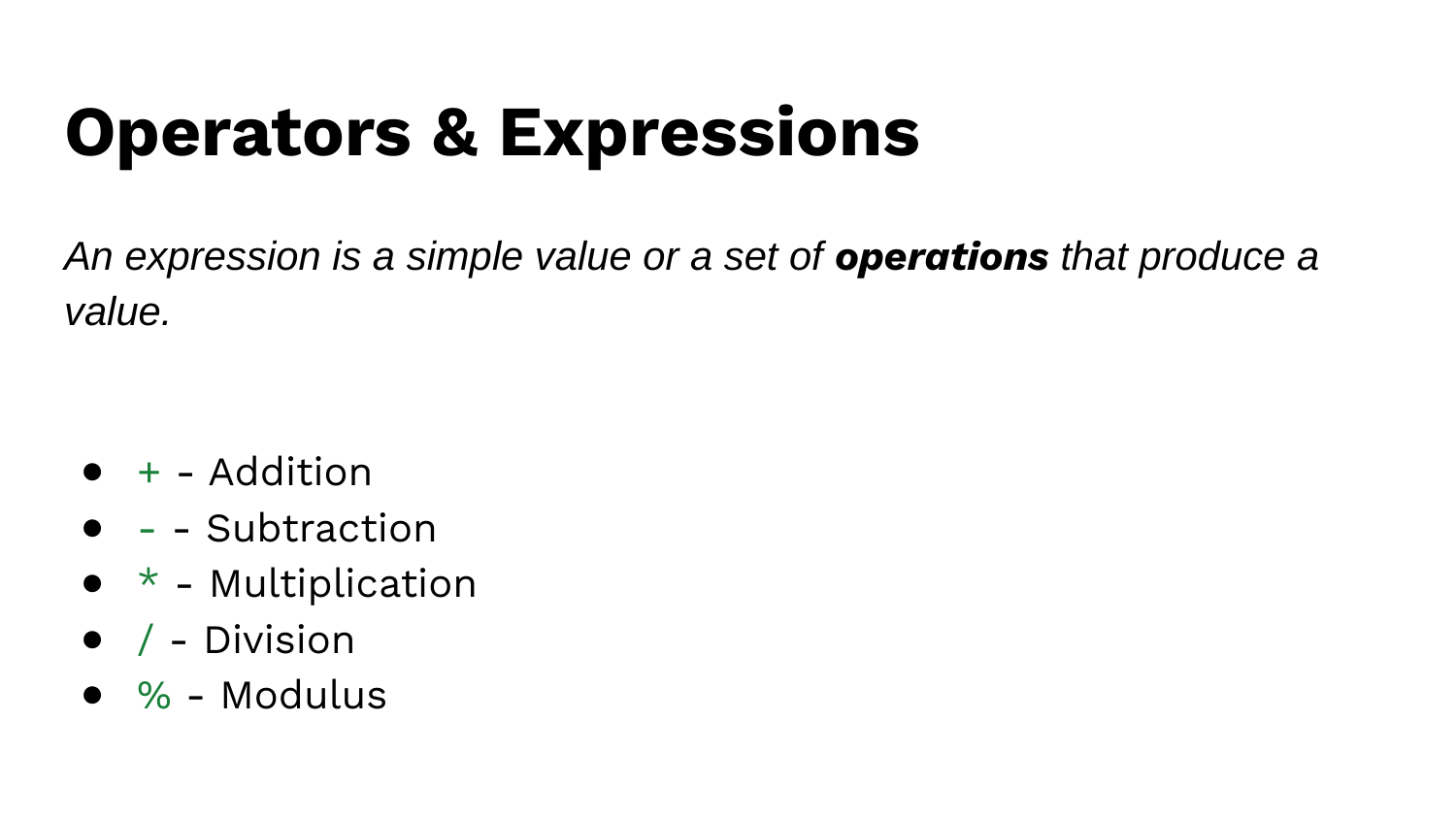

# Operators & Expressions
An expression is a simple value or a set of operations that produce a value.

+ - Addition
- - Subtraction
* - Multiplication
/ - Division
% - Modulus